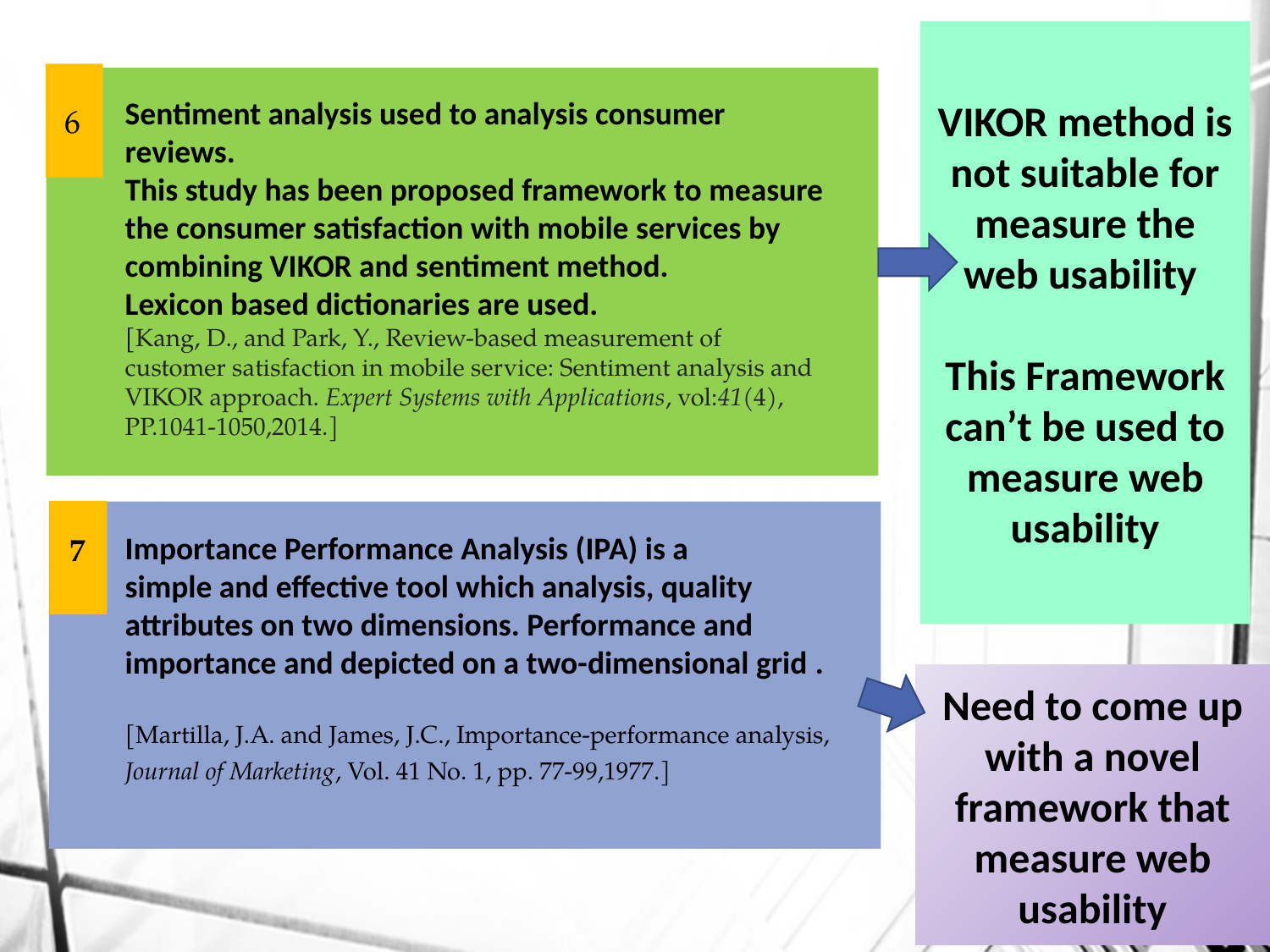

VIKOR method is not suitable for measure the web usability

This Framework can’t be used to measure web usability

Sentiment analysis used to analysis consumer reviews.
This study has been proposed framework to measure the consumer satisfaction with mobile services by combining VIKOR and sentiment method.
Lexicon based dictionaries are used.
[Kang, D., and Park, Y., Review-based measurement of customer satisfaction in mobile service: Sentiment analysis and VIKOR approach. Expert Systems with Applications, vol:41(4), PP.1041-1050,2014.]

6

Importance Performance Analysis (IPA) is a
simple and effective tool which analysis, quality attributes on two dimensions. Performance and importance and depicted on a two-dimensional grid .

[Martilla, J.A. and James, J.C., Importance-performance analysis, Journal of Marketing, Vol. 41 No. 1, pp. 77-99,1977.]

7
Need to come up with a novel framework that measure web usability